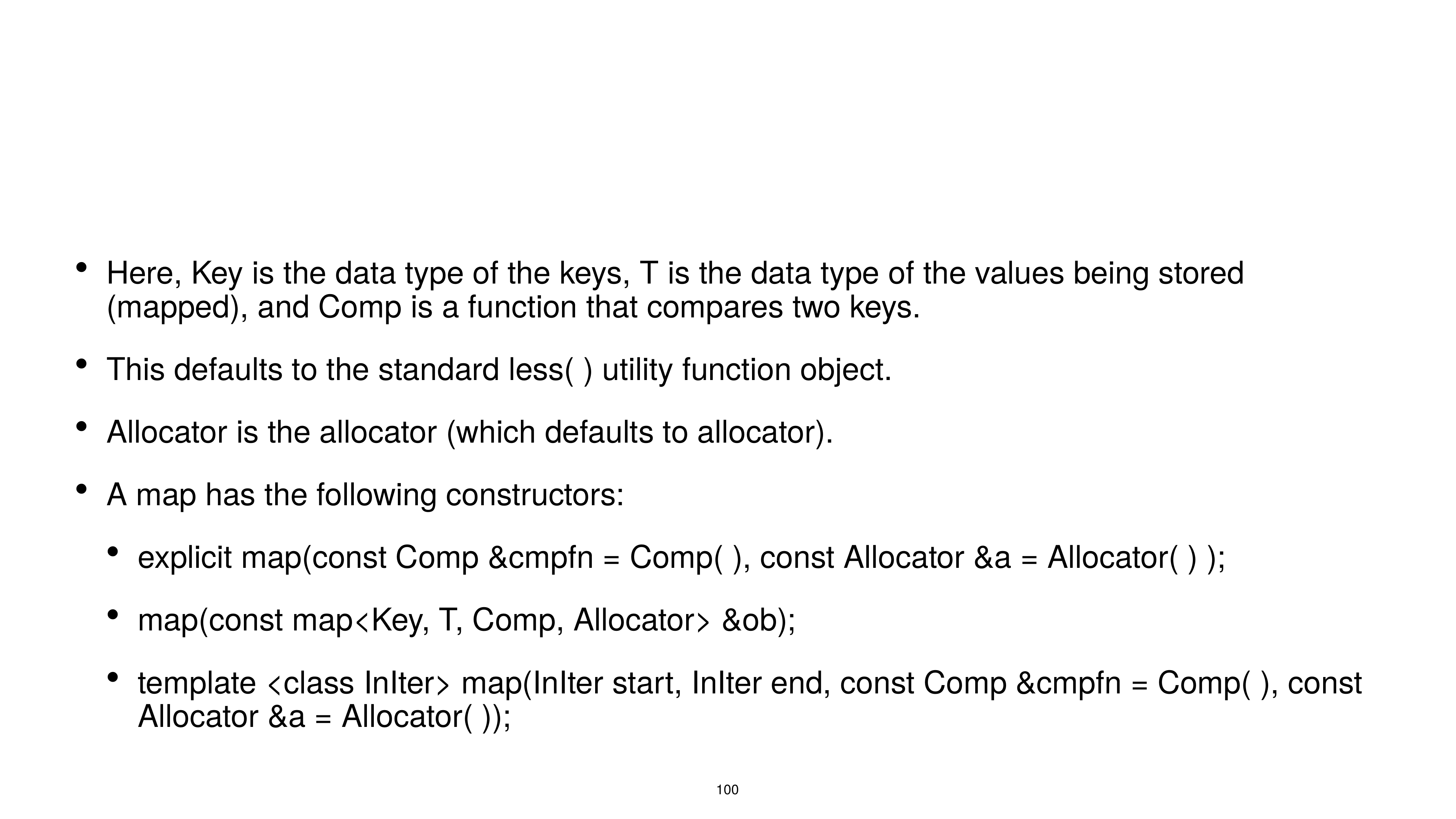

#

Here, Key is the data type of the keys, T is the data type of the values being stored (mapped), and Comp is a function that compares two keys.
This defaults to the standard less( ) utility function object.
Allocator is the allocator (which defaults to allocator).
A map has the following constructors:
explicit map(const Comp &cmpfn = Comp( ), const Allocator &a = Allocator( ) );
map(const map<Key, T, Comp, Allocator> &ob);
template <class InIter> map(InIter start, InIter end, const Comp &cmpfn = Comp( ), const Allocator &a = Allocator( ));
100